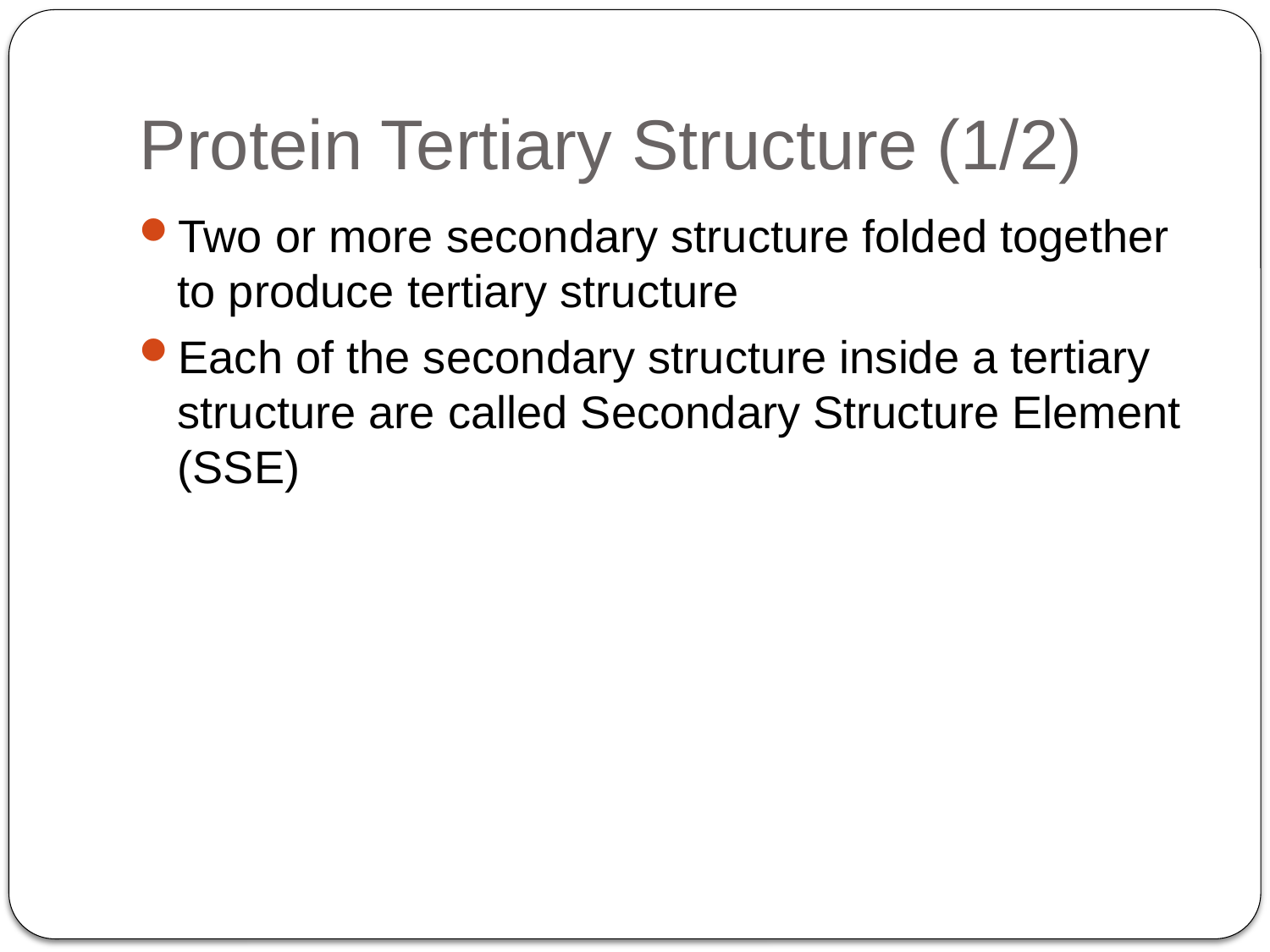

# Protein Tertiary Structure (1/2)
Two or more secondary structure folded together to produce tertiary structure
Each of the secondary structure inside a tertiary structure are called Secondary Structure Element (SSE)